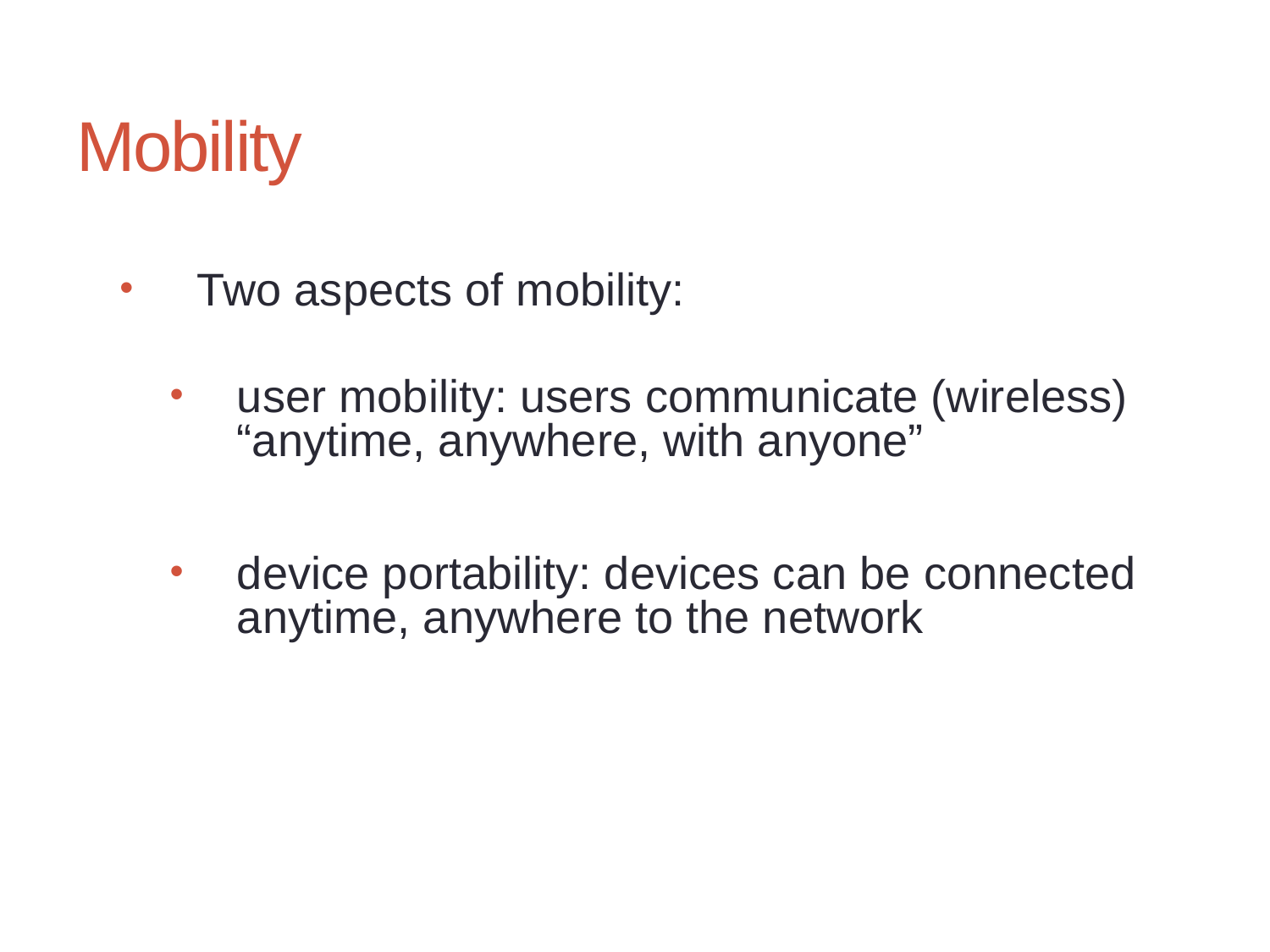

# Mobility
Two aspects of mobility:

user mobility: users communicate (wireless) “anytime, anywhere, with anyone”

device portability: devices can be connected anytime, anywhere to the network